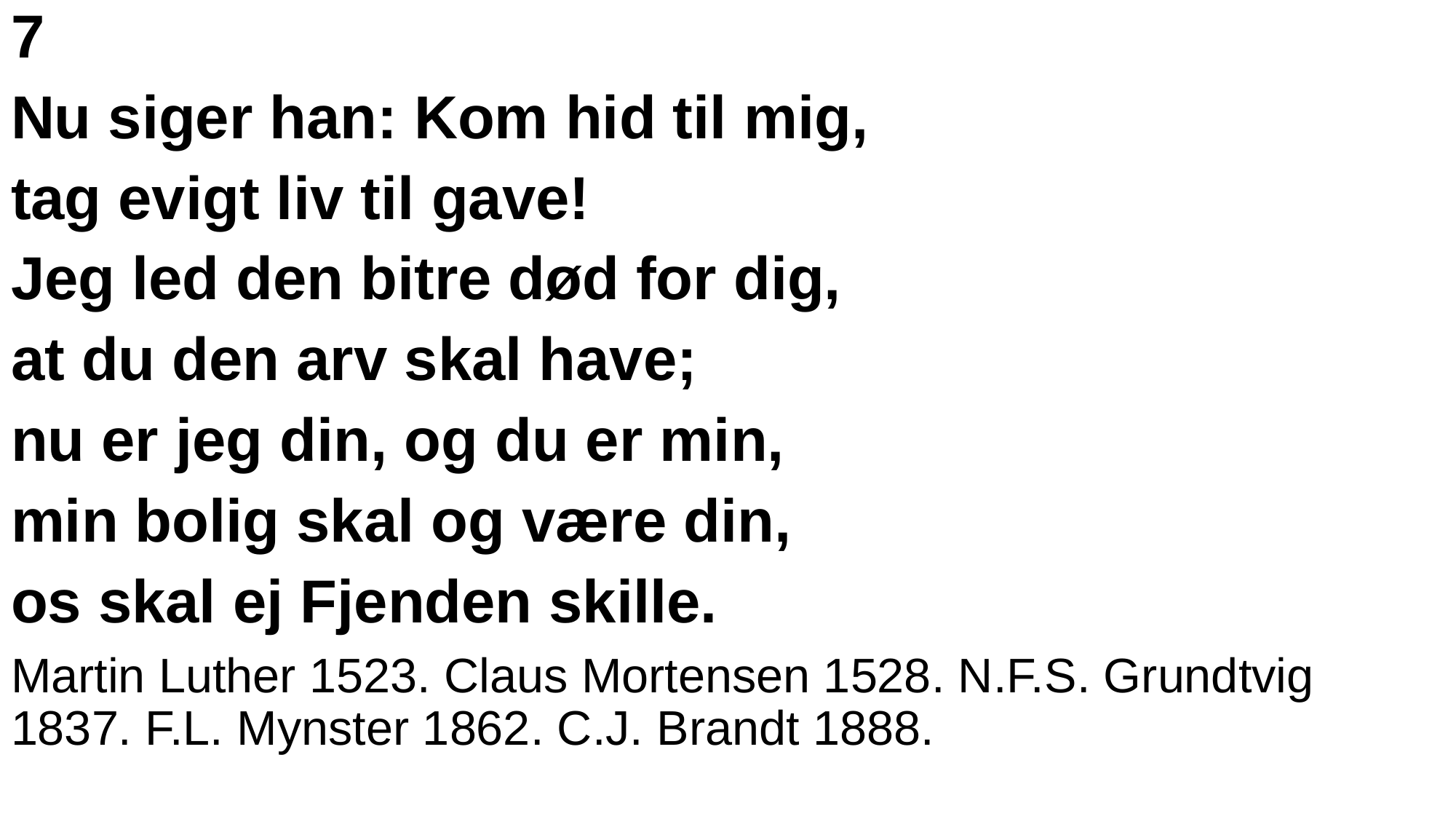

7
Nu siger han: Kom hid til mig,
tag evigt liv til gave!
Jeg led den bitre død for dig,
at du den arv skal have;
nu er jeg din, og du er min,
min bolig skal og være din,
os skal ej Fjenden skille.
Martin Luther 1523. Claus Mortensen 1528. N.F.S. Grundtvig 1837. F.L. Mynster 1862. C.J. Brandt 1888.
#